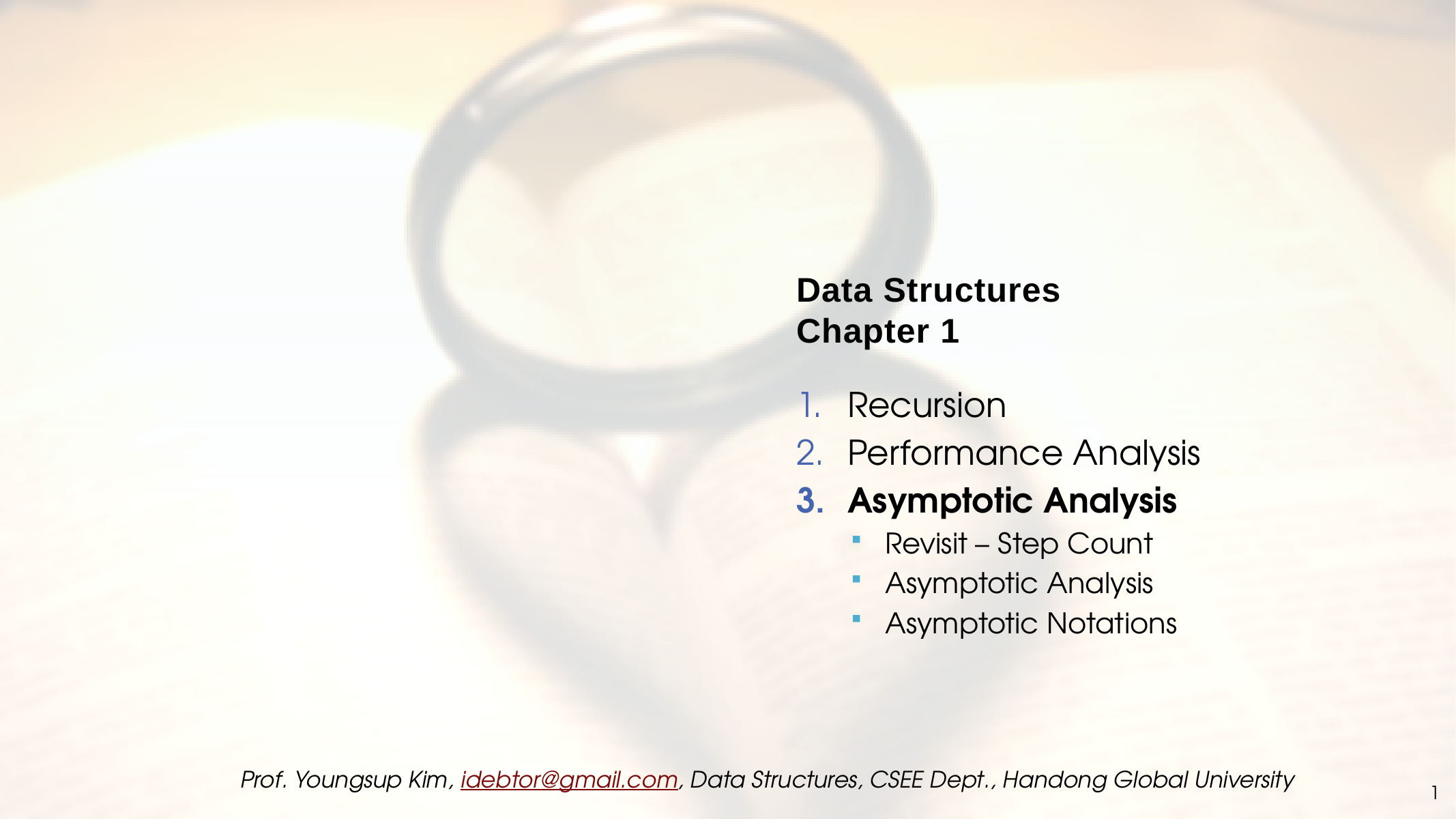

# Data Structures Chapter 1
Recursion
Performance Analysis
Asymptotic Analysis
Revisit – Step Count
Asymptotic Analysis
Asymptotic Notations
1